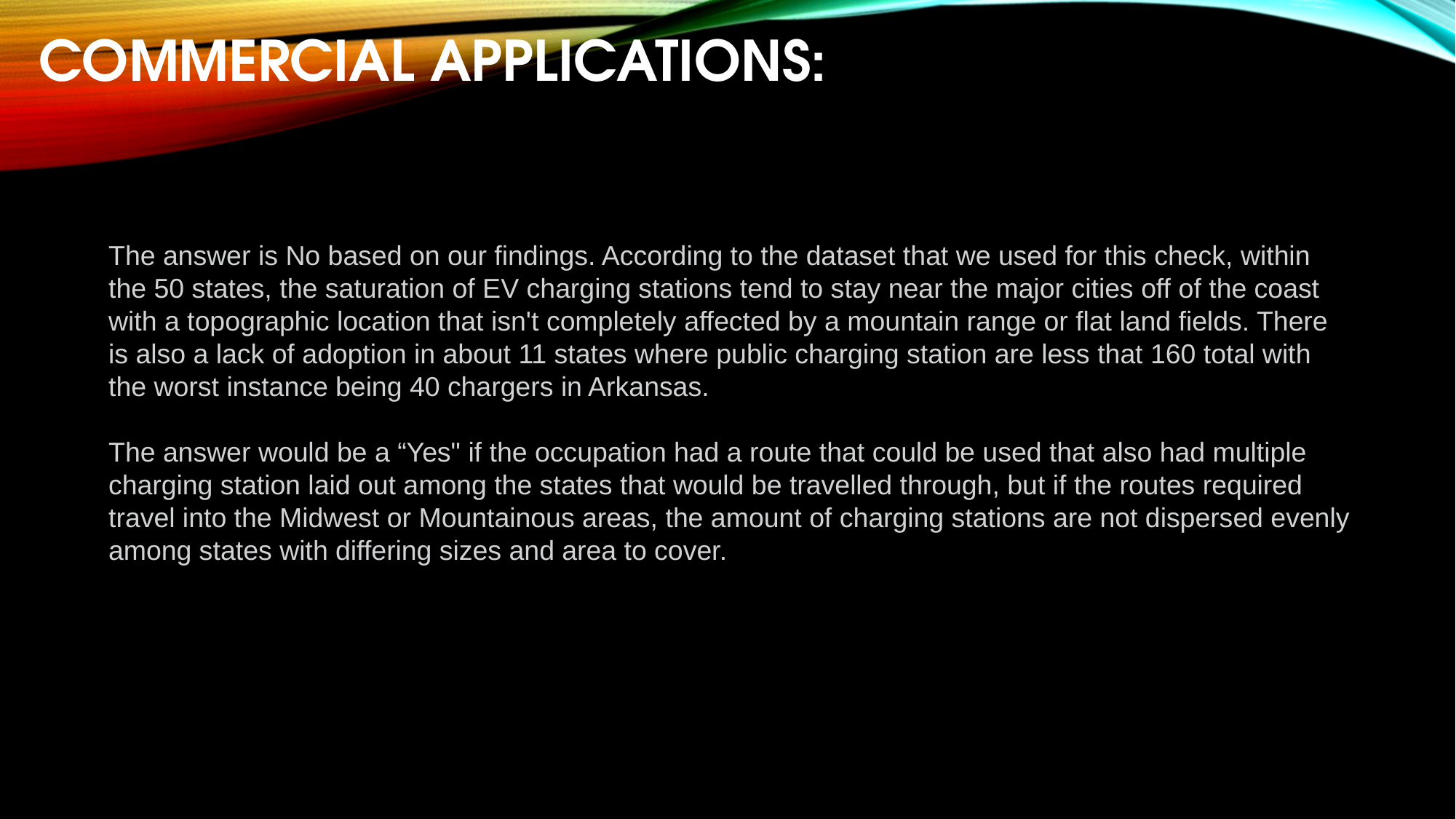

# Commercial Applications:
The answer is No based on our findings. According to the dataset that we used for this check, within the 50 states, the saturation of EV charging stations tend to stay near the major cities off of the coast with a topographic location that isn't completely affected by a mountain range or flat land fields. There is also a lack of adoption in about 11 states where public charging station are less that 160 total with the worst instance being 40 chargers in Arkansas.
The answer would be a “Yes" if the occupation had a route that could be used that also had multiple charging station laid out among the states that would be travelled through, but if the routes required travel into the Midwest or Mountainous areas, the amount of charging stations are not dispersed evenly among states with differing sizes and area to cover.